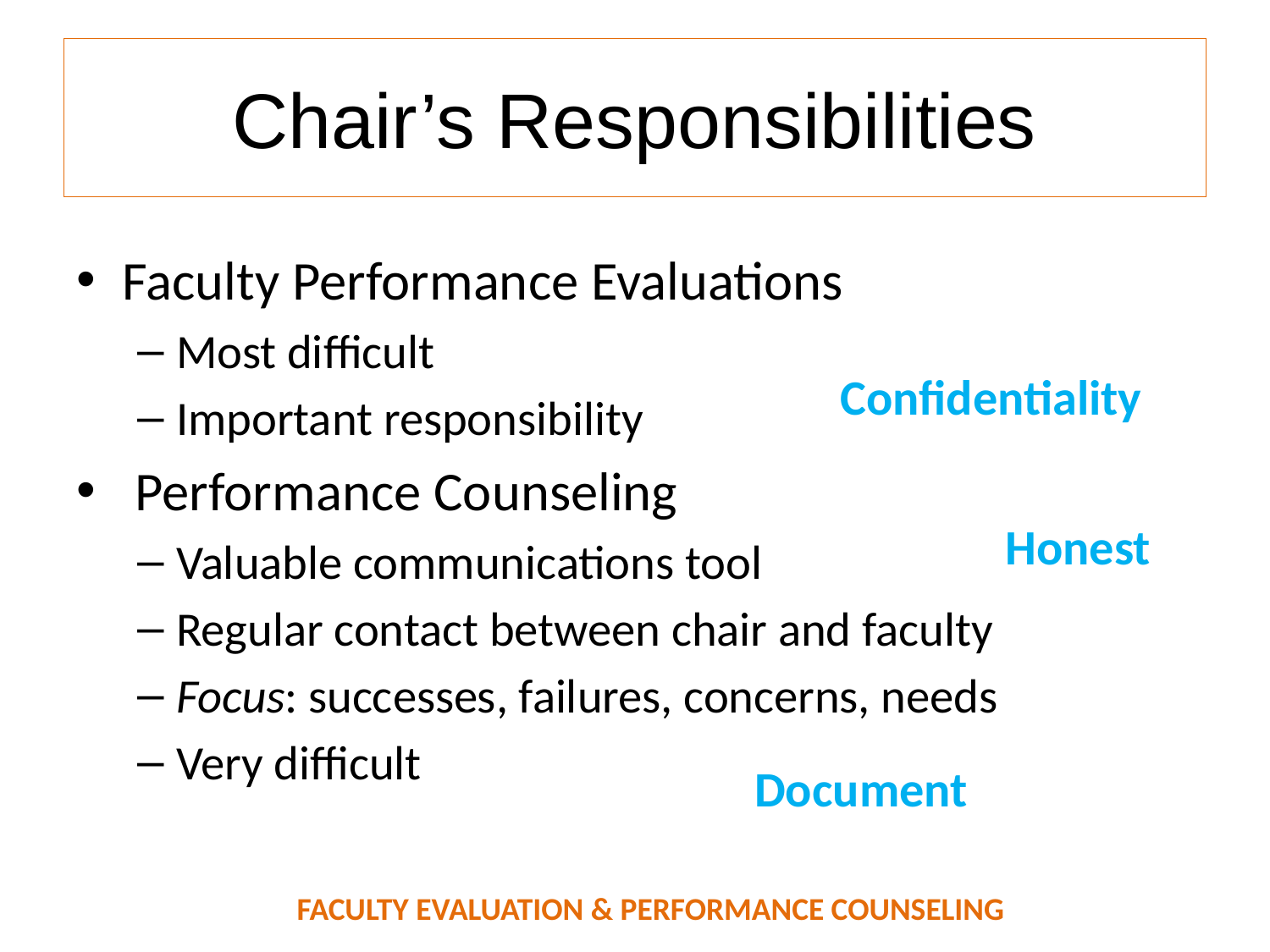

# Chair’s Responsibilities
Faculty Performance Evaluations
Most difficult
Important responsibility
 Performance Counseling
Valuable communications tool
Regular contact between chair and faculty
Focus: successes, failures, concerns, needs
Very difficult

Confidentiality
Honest
Document
FACULTY EVALUATION & PERFORMANCE COUNSELING